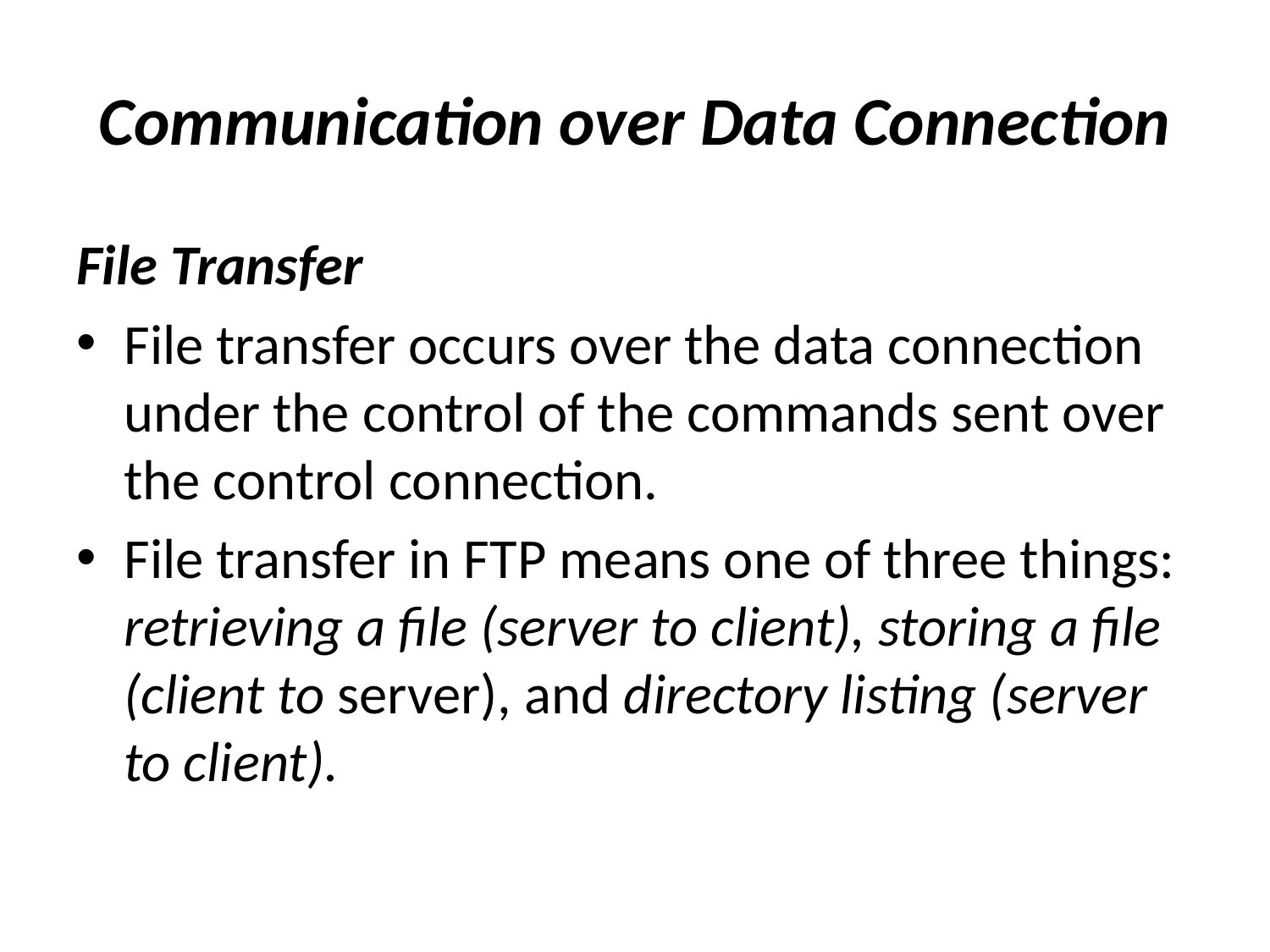

# Communication over Data Connection
File Transfer
File transfer occurs over the data connection under the control of the commands sent over the control connection.
File transfer in FTP means one of three things: retrieving a file (server to client), storing a file (client to server), and directory listing (server to client).